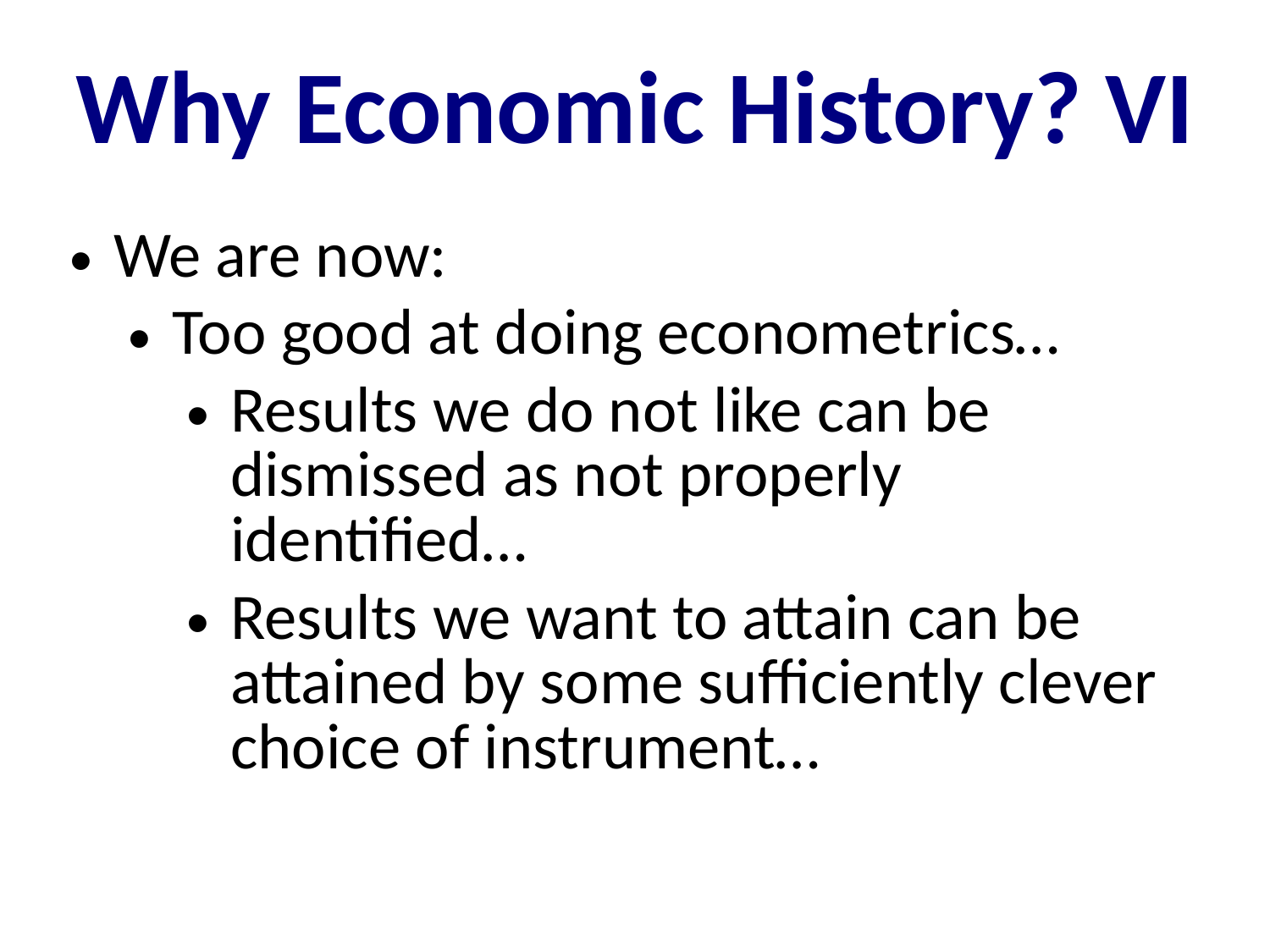

Why Economic History? VI
We are now:
Too good at doing econometrics…
Results we do not like can be dismissed as not properly identified…
Results we want to attain can be attained by some sufficiently clever choice of instrument…
8